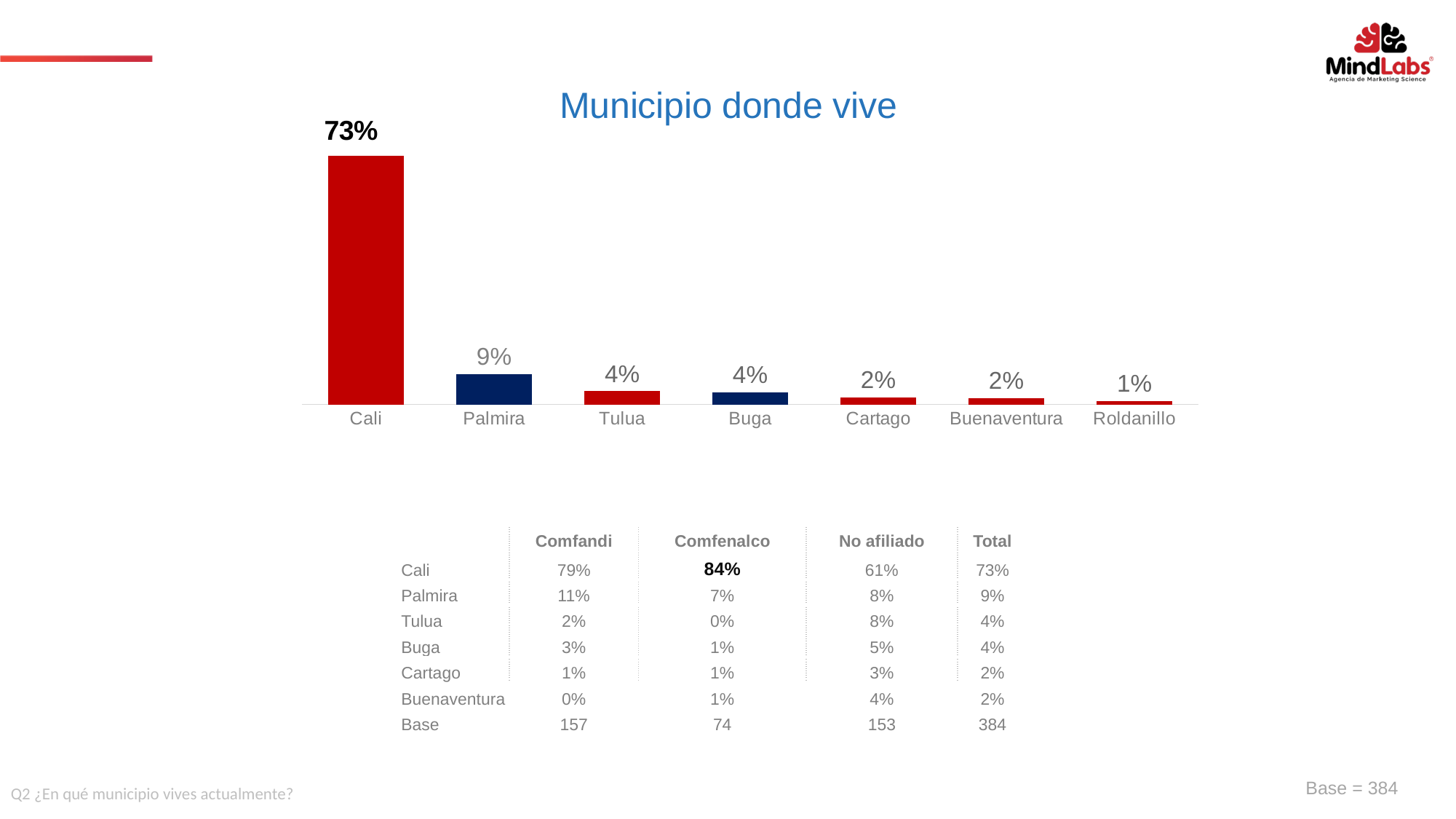

Municipio donde vive

### Chart

| Category | Columna1 |
|---|---|
| Cali | 0.729 |
| Palmira | 0.089 |
| Tulua | 0.039 |
| Buga | 0.036 |
| Cartago | 0.021 |
| Buenaventura | 0.018 |
| Roldanillo | 0.01 |
|  | Comfandi | Comfenalco | No afiliado | Total |
| --- | --- | --- | --- | --- |
| Cali | 79% | 84% | 61% | 73% |
| Palmira | 11% | 7% | 8% | 9% |
| Tulua | 2% | 0% | 8% | 4% |
| Buga | 3% | 1% | 5% | 4% |
| Cartago | 1% | 1% | 3% | 2% |
| Buenaventura | 0% | 1% | 4% | 2% |
| Base | 157 | 74 | 153 | 384 |
Base = 384
Q2 ¿En qué municipio vives actualmente?